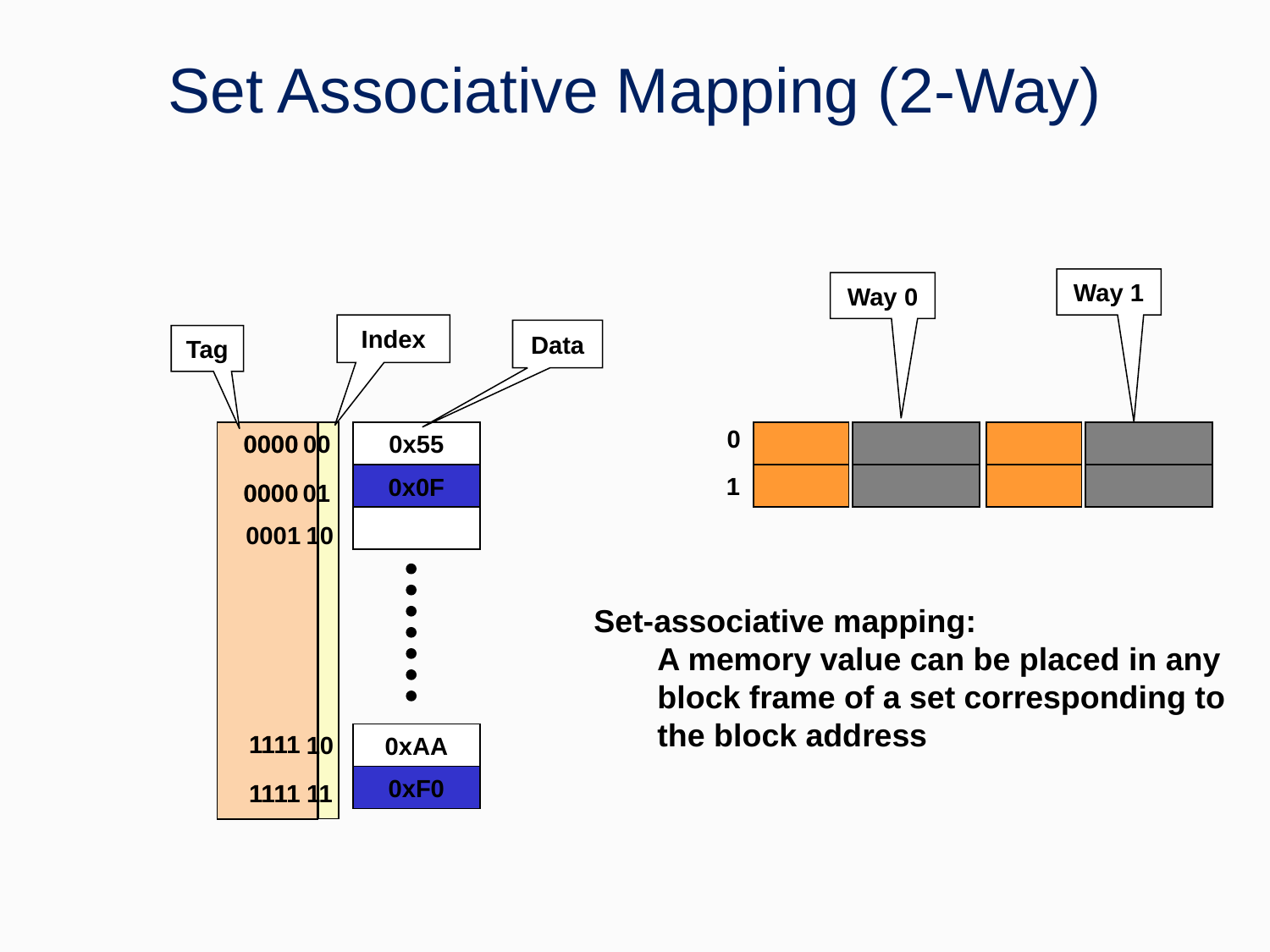

# Set Associative Mapping (2-Way)
Way 1
Way 0
Index
Data
Tag
0

0000
0x55
0000
00
0x55

0x0F
0000
0x0F
1

0000
01

0001
10

Set-associative mapping:
A memory value can be placed in any block frame of a set corresponding to the block address
1111
0xAA
1111
10
0xAA
0xF0
1111
0xF0
1111
11
36